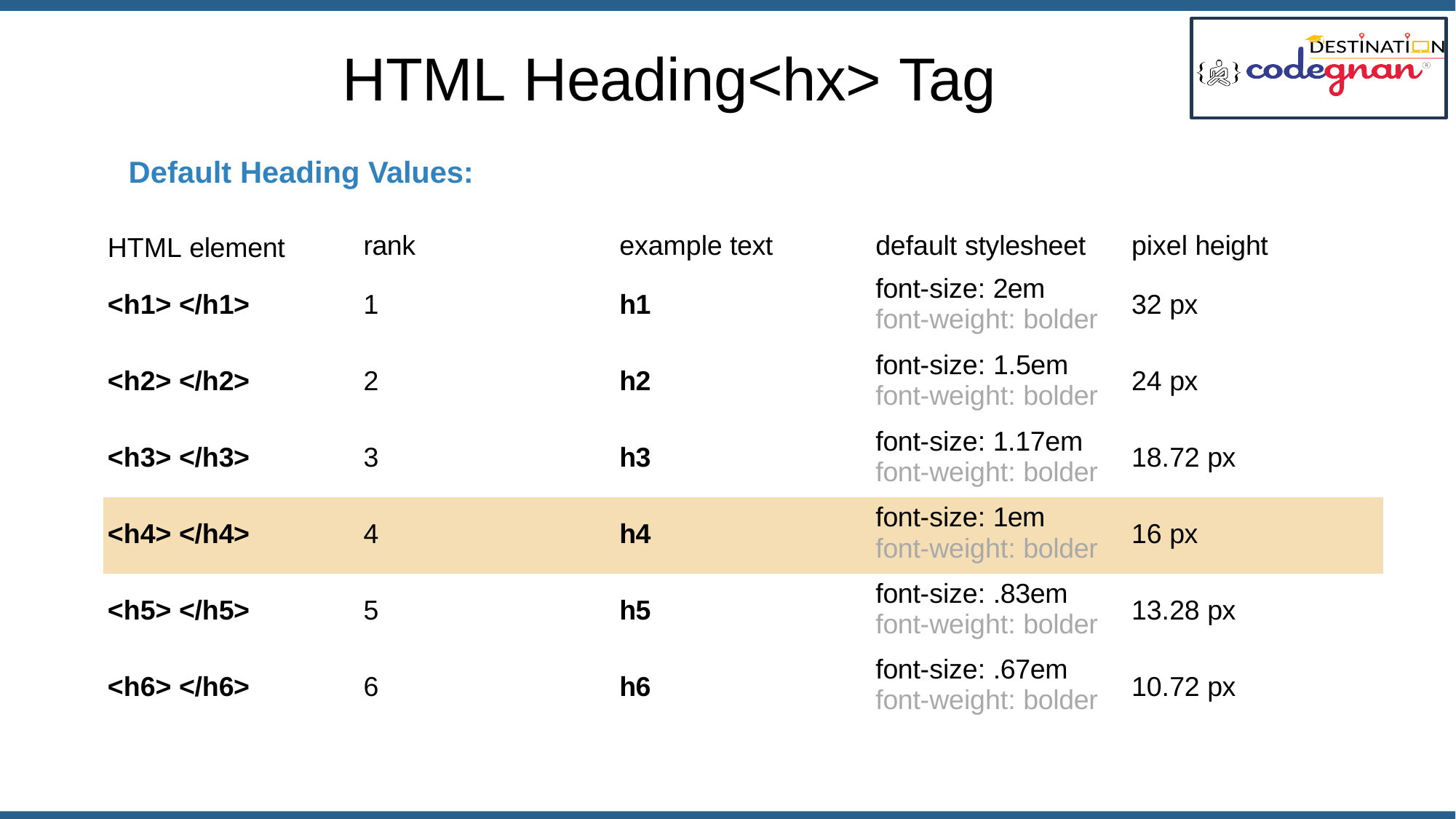

`
# HTML Heading<hx> Tag
Default Heading Values:
| HTML element | rank | example text | default stylesheet | pixel height |
| --- | --- | --- | --- | --- |
| <h1> </h1> | 1 | h1 | font-size: 2em font-weight: bolder | 32 px |
| <h2> </h2> | 2 | h2 | font-size: 1.5em font-weight: bolder | 24 px |
| <h3> </h3> | 3 | h3 | font-size: 1.17em font-weight: bolder | 18.72 px |
| <h4> </h4> | 4 | h4 | font-size: 1em font-weight: bolder | 16 px |
| <h5> </h5> | 5 | h5 | font-size: .83em font-weight: bolder | 13.28 px |
| <h6> </h6> | 6 | h6 | font-size: .67em font-weight: bolder | 10.72 px |